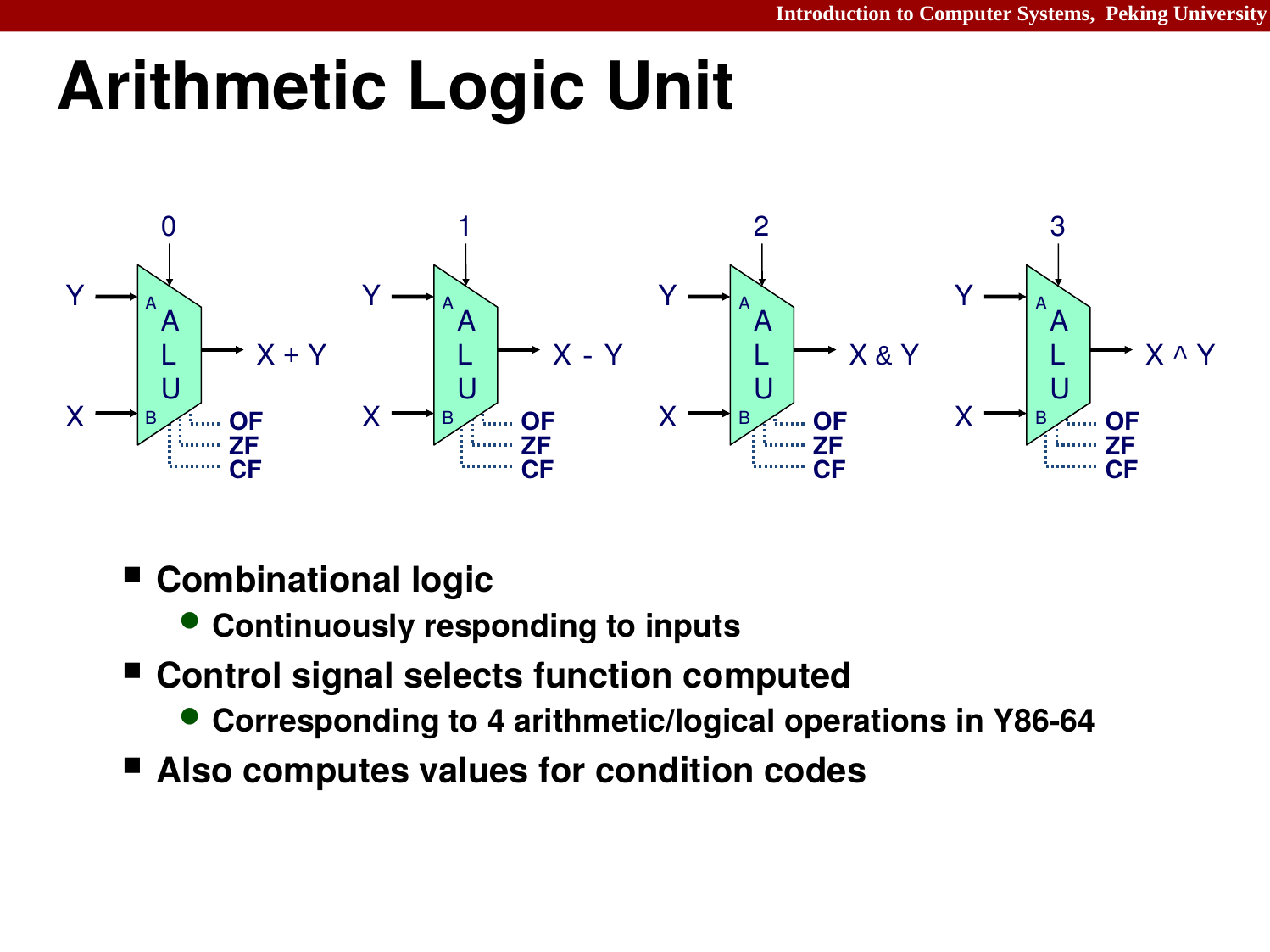

# Arithmetic Logic Unit
0

A
L
U

Y
X + Y
X
1

A
L
U

Y
X - Y
X
2

A
L
U

Y
X & Y
X
3

A
L
U

Y
X ^ Y
X
A
B
A
B
A
B
A
B

OF

ZF
CF

OF

ZF
CF

OF

ZF
CF

OF

ZF
CF
Combinational logic
Continuously responding to inputs
Control signal selects function computed
Corresponding to 4 arithmetic/logical operations in Y86-64
Also computes values for condition codes